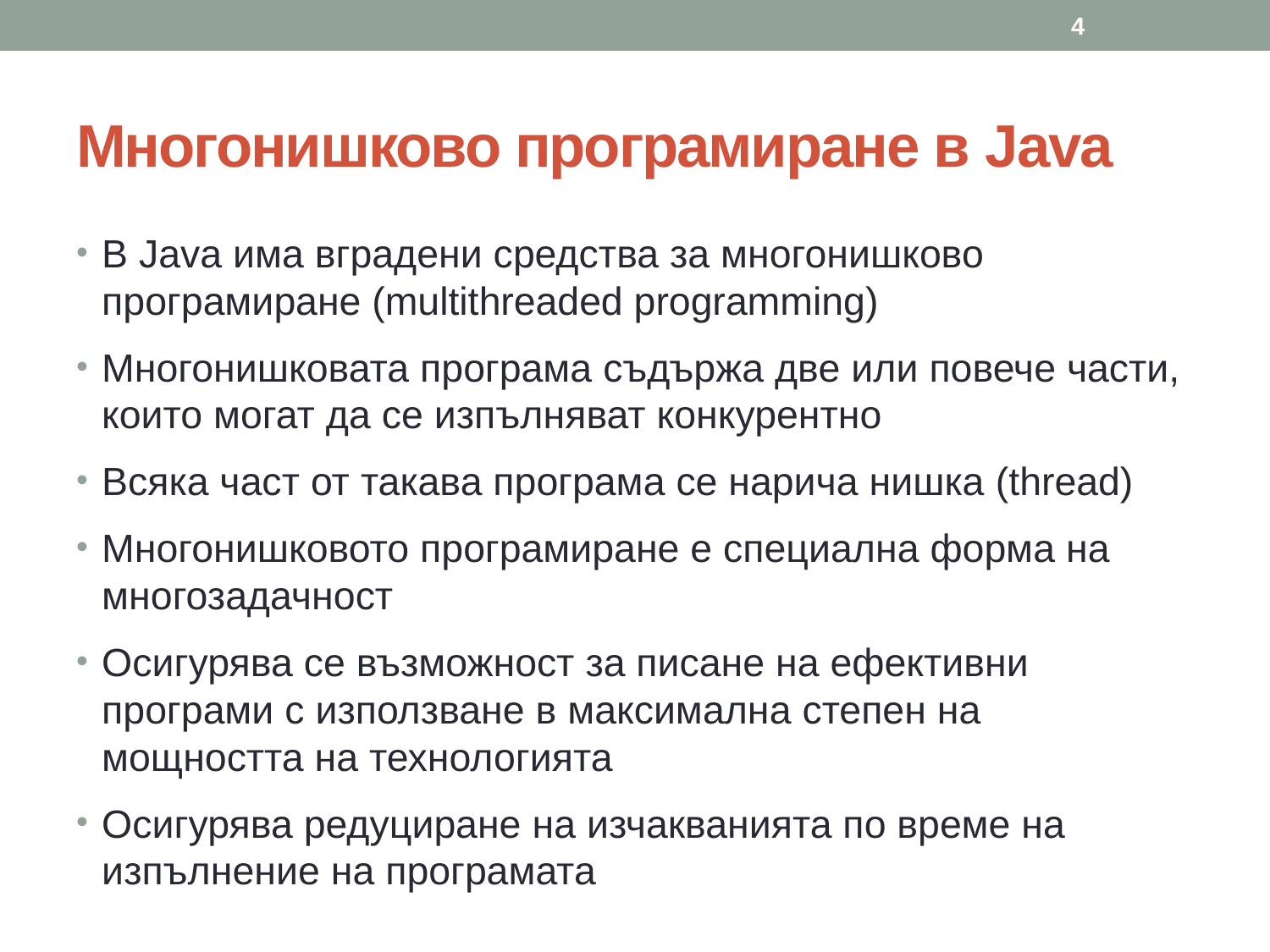

4
# Многонишково програмиране в Java
В Java има вградени средства за многонишково програмиране (multithreaded programming)
Многонишковата програма съдържа две или повече части, които могат да се изпълняват конкурентно
Всяка част от такава програма се нарича нишка (thread)
Многонишковото програмиране е специална форма на многозадачност
Осигурява се възможност за писане на ефективни програми с използване в максимална степен на мощността на технологията
Осигурява редуциране на изчакванията по време на изпълнение на програмата